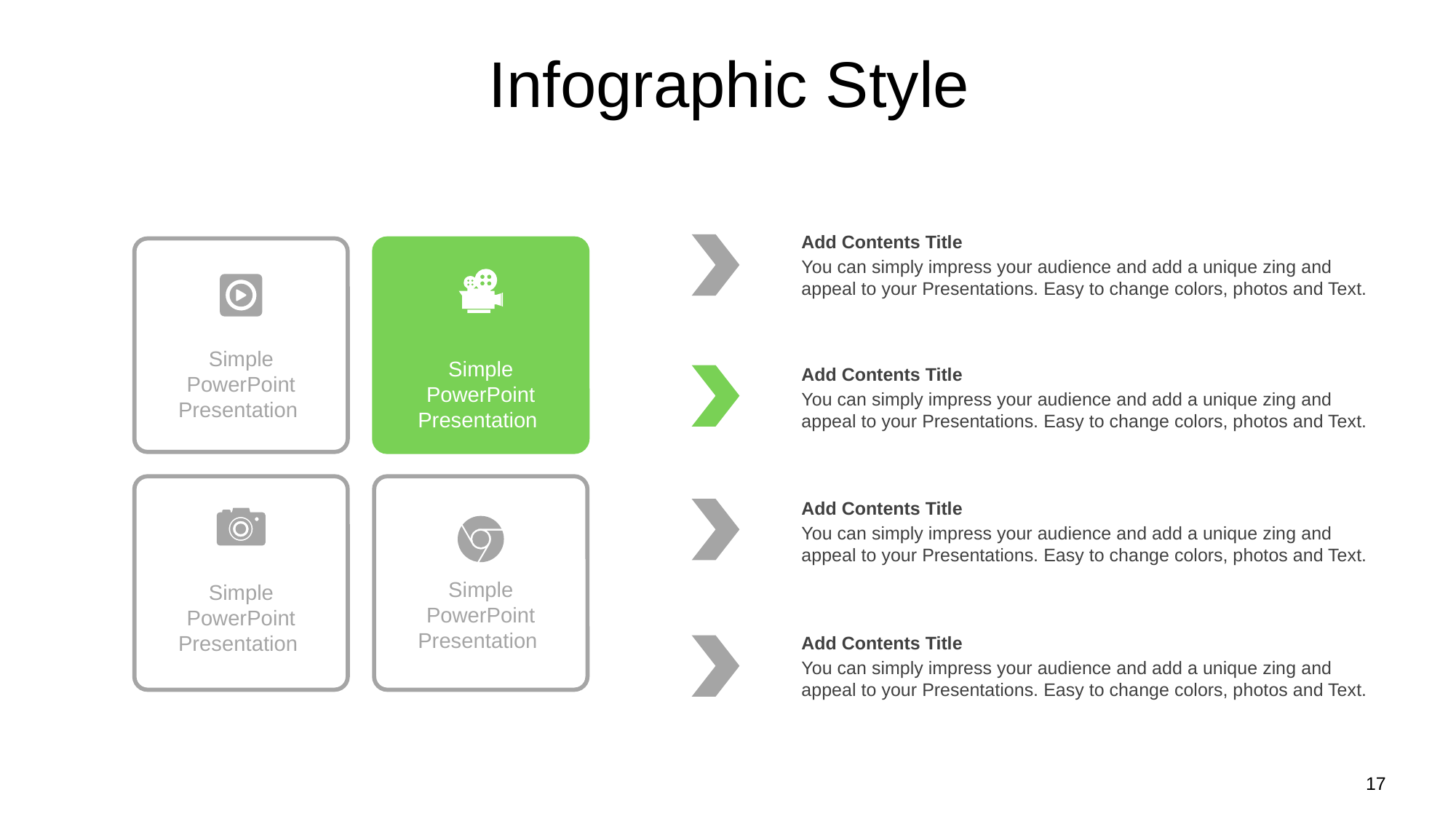

Infographic Style
Add Contents Title
You can simply impress your audience and add a unique zing and appeal to your Presentations. Easy to change colors, photos and Text.

Simple PowerPoint Presentation
Simple PowerPoint Presentation
Add Contents Title
You can simply impress your audience and add a unique zing and appeal to your Presentations. Easy to change colors, photos and Text.

Add Contents Title
You can simply impress your audience and add a unique zing and appeal to your Presentations. Easy to change colors, photos and Text.

Simple PowerPoint Presentation
Simple PowerPoint Presentation
Add Contents Title
You can simply impress your audience and add a unique zing and appeal to your Presentations. Easy to change colors, photos and Text.